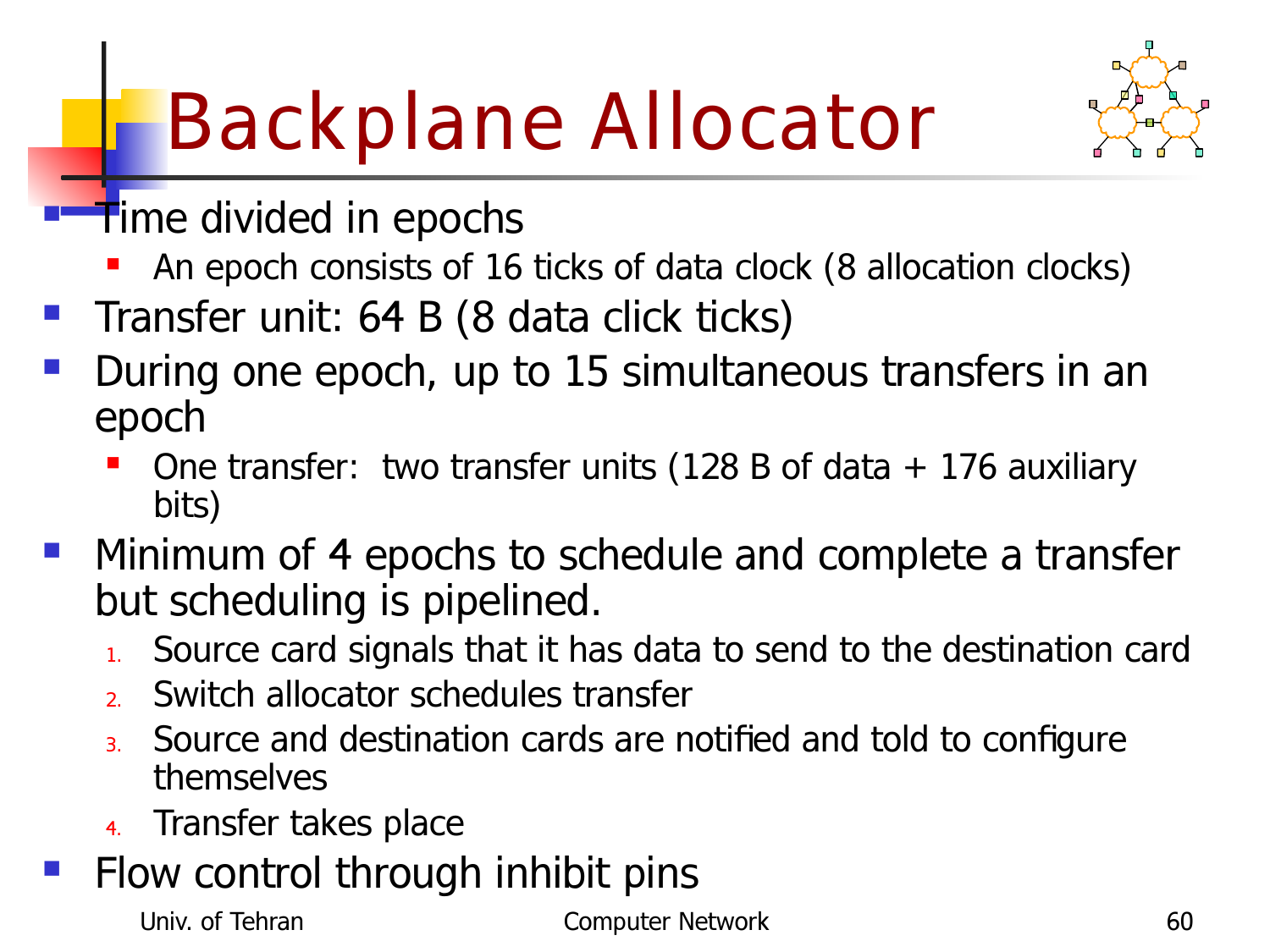

# Backplane Allocator
Time divided in epochs
An epoch consists of 16 ticks of data clock (8 allocation clocks)
Transfer unit: 64 B (8 data click ticks)
During one epoch, up to 15 simultaneous transfers in an epoch
One transfer:  two transfer units (128 B of data + 176 auxiliary bits)
Minimum of 4 epochs to schedule and complete a transfer but scheduling is pipelined.
Source card signals that it has data to send to the destination card
Switch allocator schedules transfer
Source and destination cards are notified and told to configure themselves
Transfer takes place
Flow control through inhibit pins
Univ. of Tehran
Computer Network
60